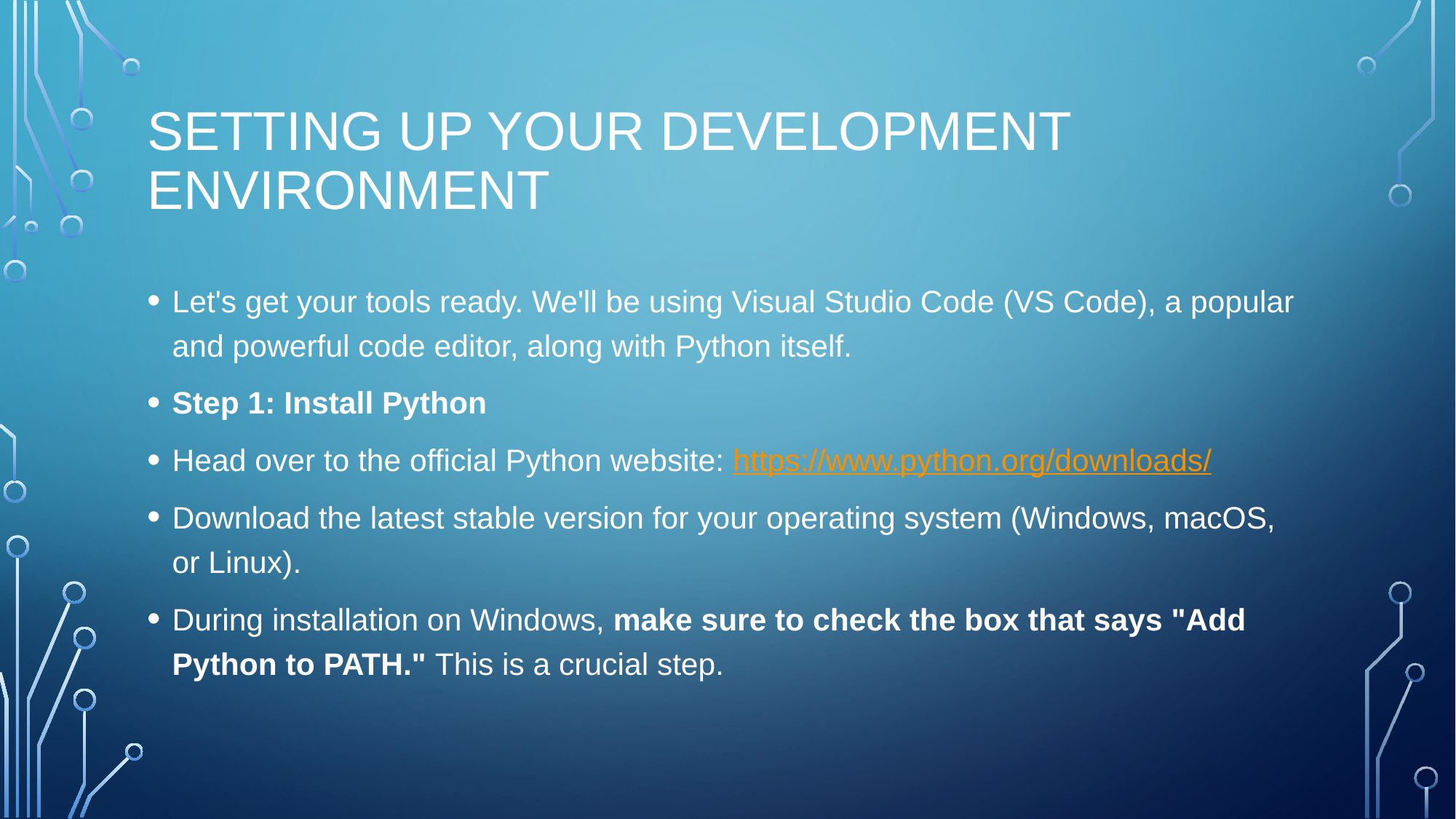

# Setting Up Your Development Environment
Let's get your tools ready. We'll be using Visual Studio Code (VS Code), a popular and powerful code editor, along with Python itself.
Step 1: Install Python
Head over to the official Python website: https://www.python.org/downloads/
Download the latest stable version for your operating system (Windows, macOS, or Linux).
During installation on Windows, make sure to check the box that says "Add Python to PATH." This is a crucial step.